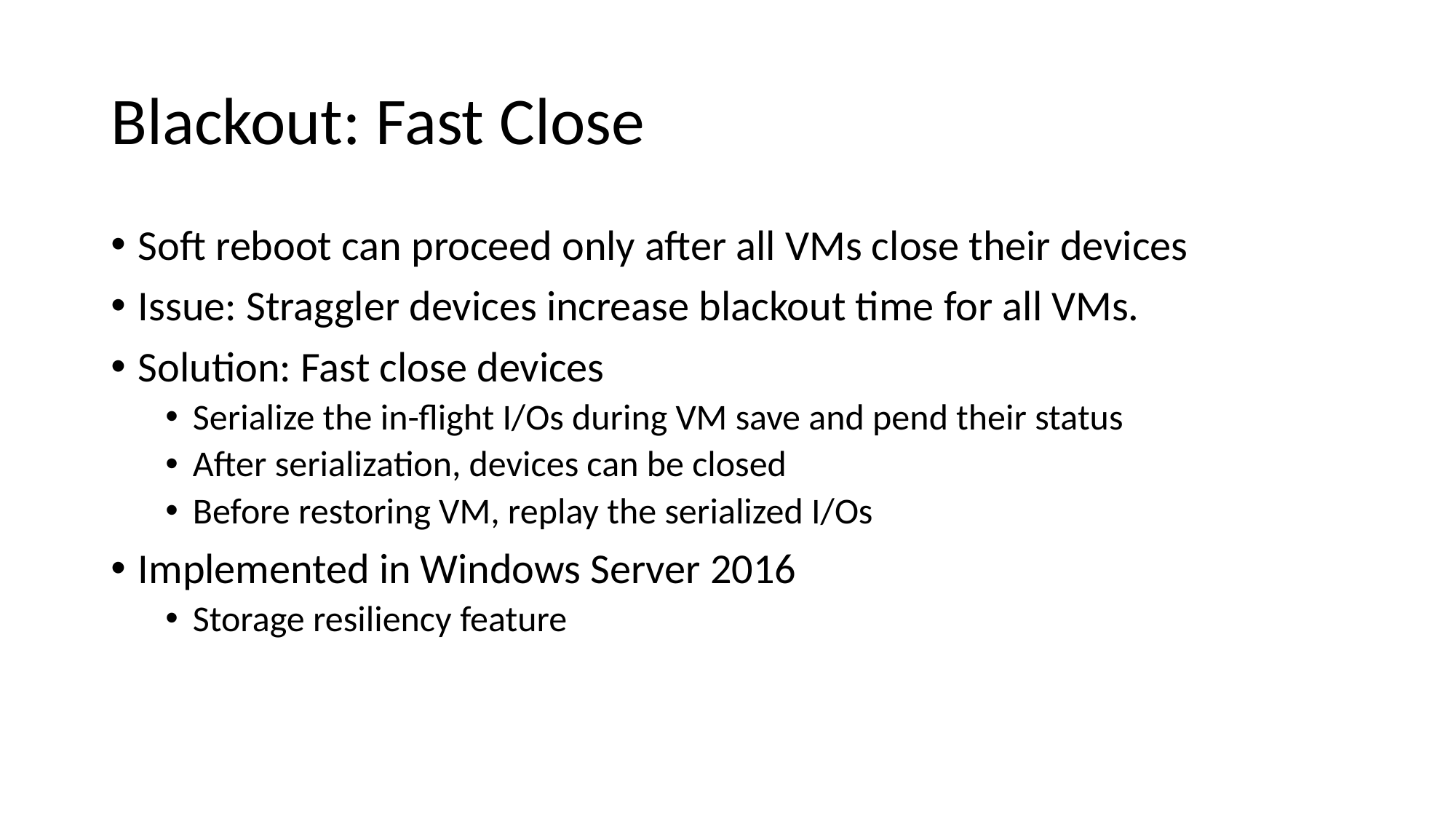

# Blackout: Fast Close
Soft reboot can proceed only after all VMs close their devices
Issue: Straggler devices increase blackout time for all VMs.
Solution: Fast close devices
Serialize the in-flight I/Os during VM save and pend their status
After serialization, devices can be closed
Before restoring VM, replay the serialized I/Os
Implemented in Windows Server 2016
Storage resiliency feature